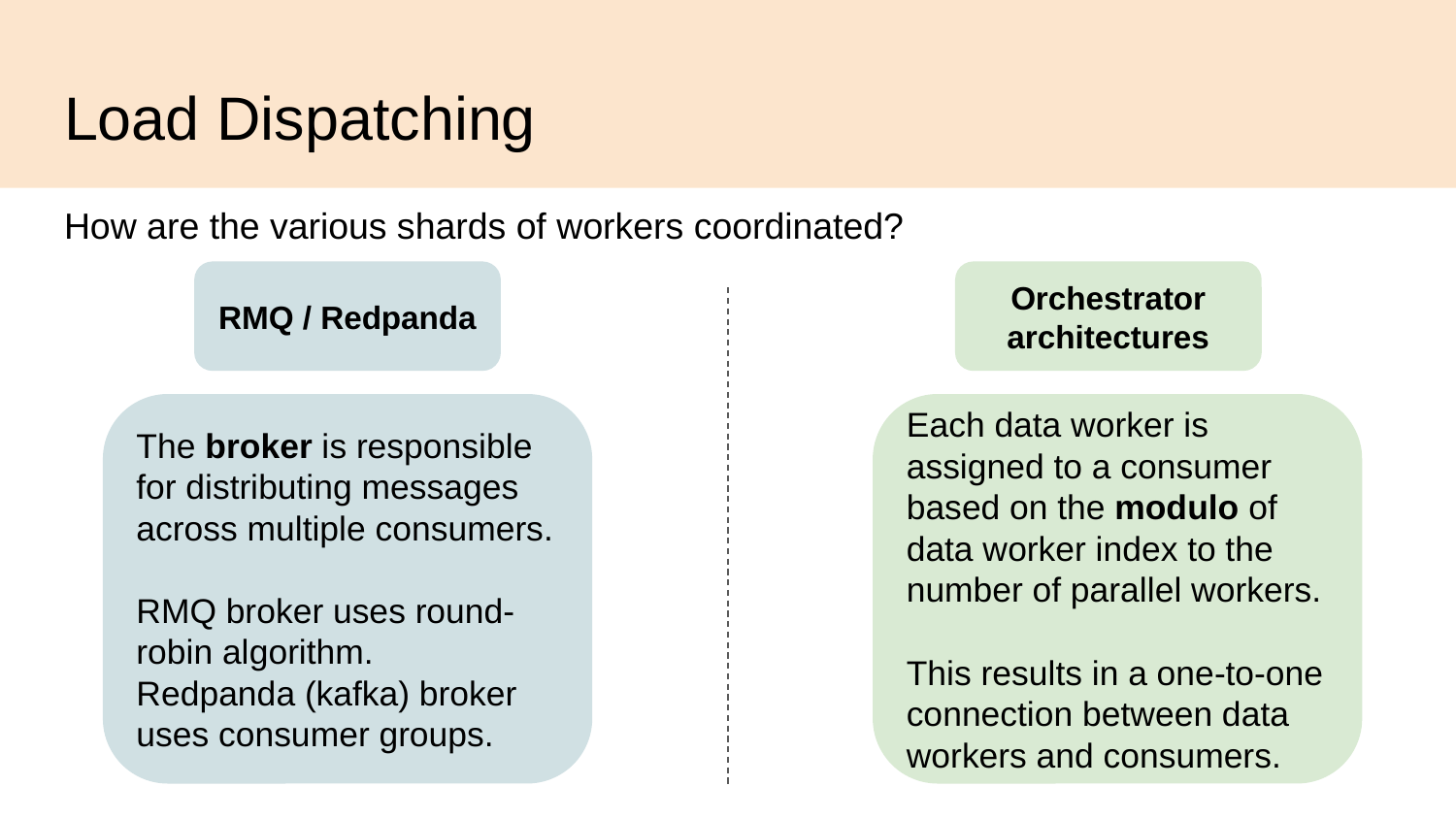

# Load Dispatching
How are the various shards of workers coordinated?
RMQ / Redpanda
Orchestrator architectures
The broker is responsible for distributing messages across multiple consumers.

RMQ broker uses round-robin algorithm.
Redpanda (kafka) broker uses consumer groups.
Each data worker is assigned to a consumer based on the modulo of data worker index to the number of parallel workers.

This results in a one-to-one connection between data workers and consumers.